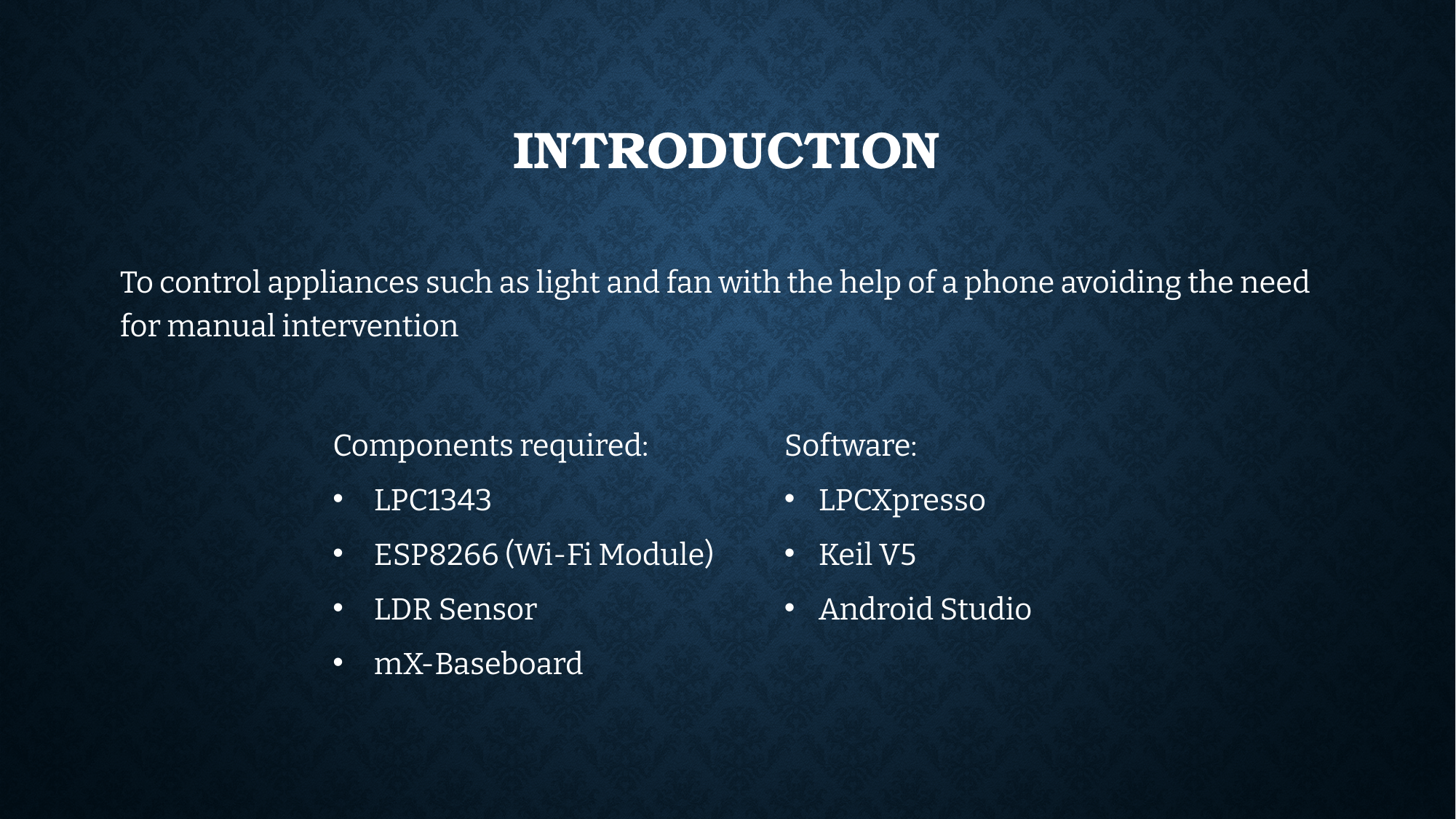

# introduction
To control appliances such as light and fan with the help of a phone avoiding the need for manual intervention
Components required:
LPC1343
ESP8266 (Wi-Fi Module)
LDR Sensor
mX-Baseboard

Software:
LPCXpresso
Keil V5
Android Studio